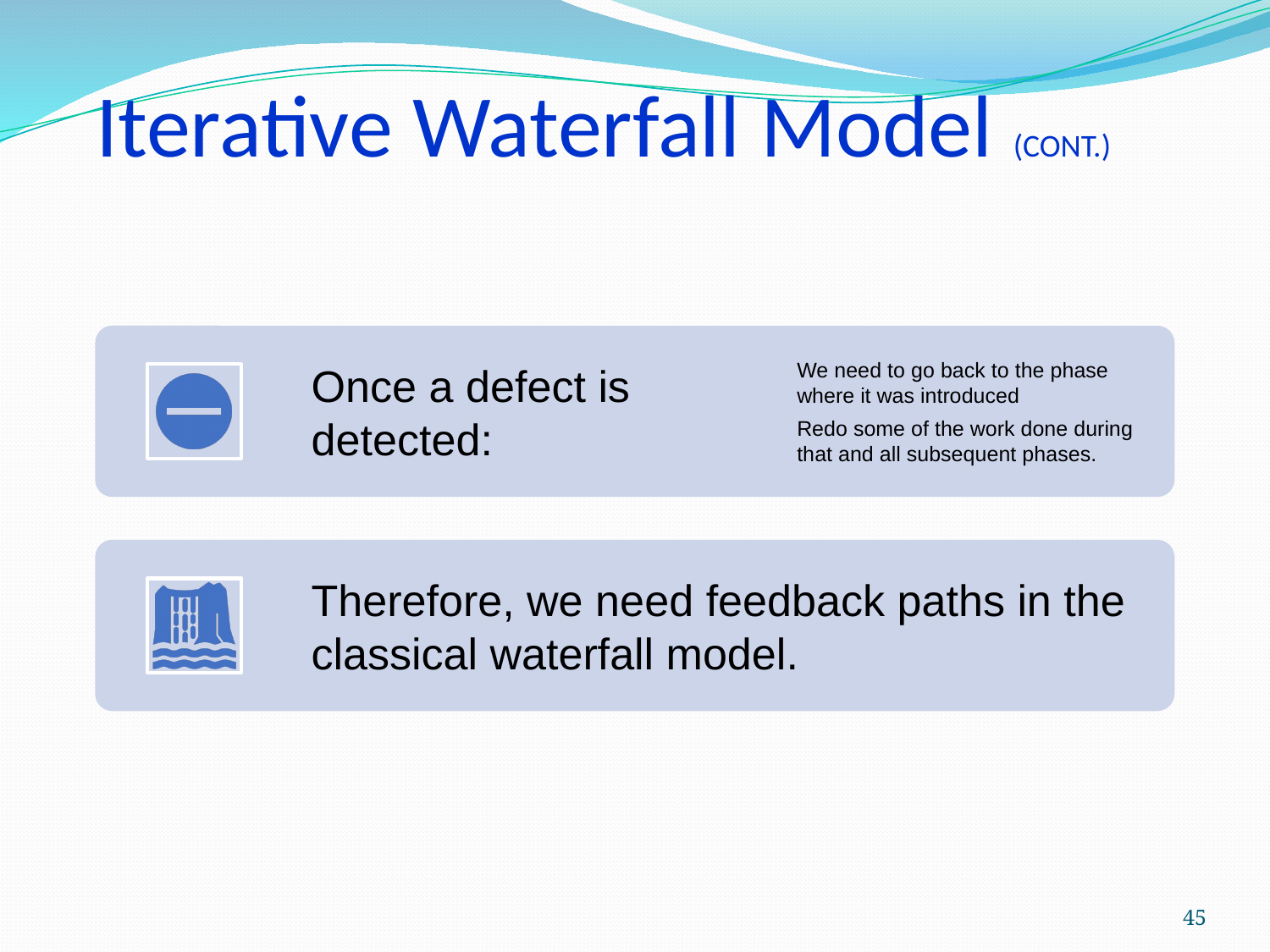

# Iterative Waterfall Model (CONT.)
Once a defect is detected:
We need to go back to the phase where it was introduced
Redo some of the work done during that and all subsequent phases.
Therefore, we need feedback paths in the classical waterfall model.
45